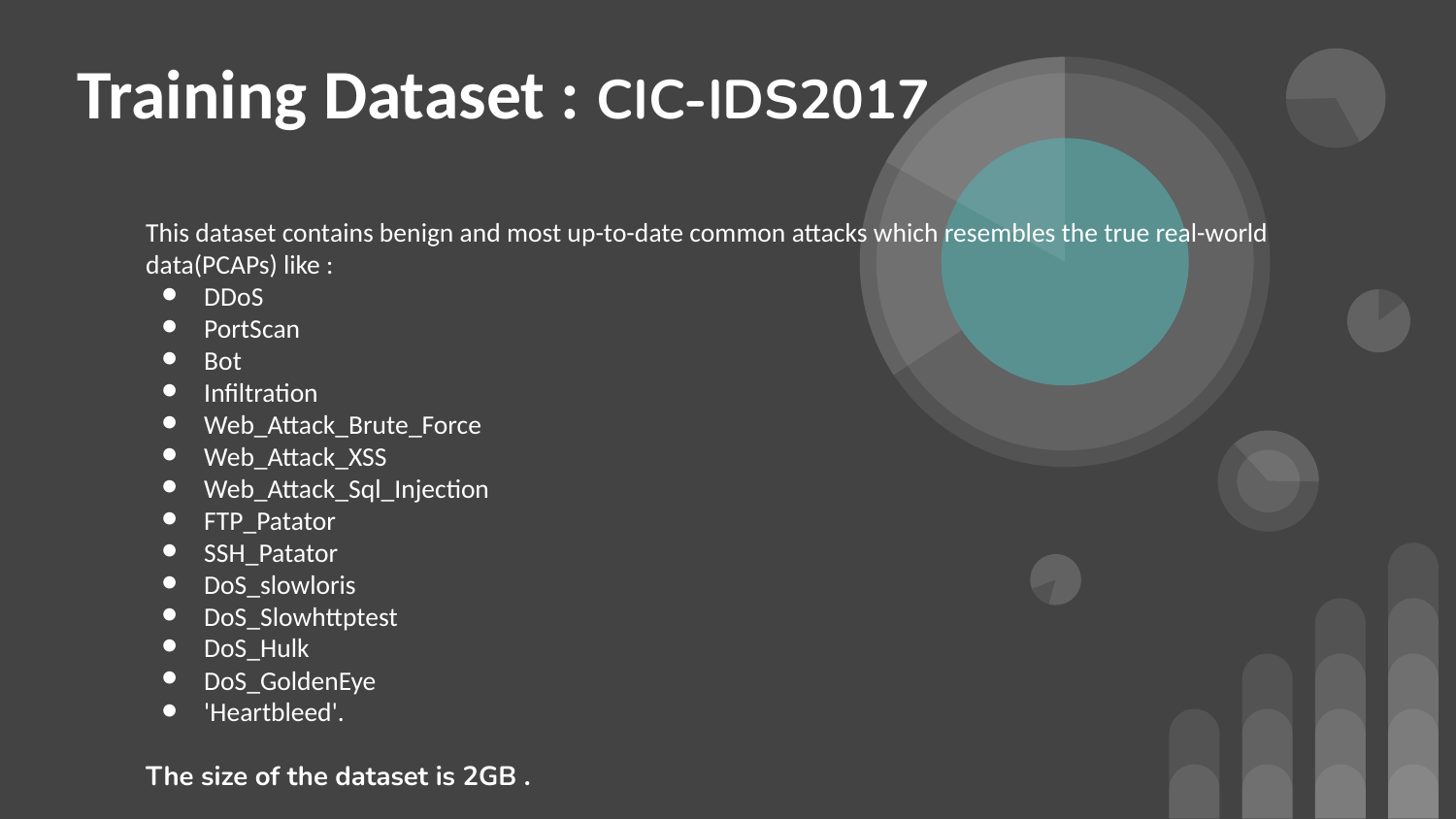

# Training Dataset : CIC-IDS2017

This dataset contains benign and most up-to-date common attacks which resembles the true real-world data(PCAPs) like :
DDoS
PortScan
Bot
Infiltration
Web_Attack_Brute_Force
Web_Attack_XSS
Web_Attack_Sql_Injection
FTP_Patator
SSH_Patator
DoS_slowloris
DoS_Slowhttptest
DoS_Hulk
DoS_GoldenEye
'Heartbleed'.

The size of the dataset is 2GB .